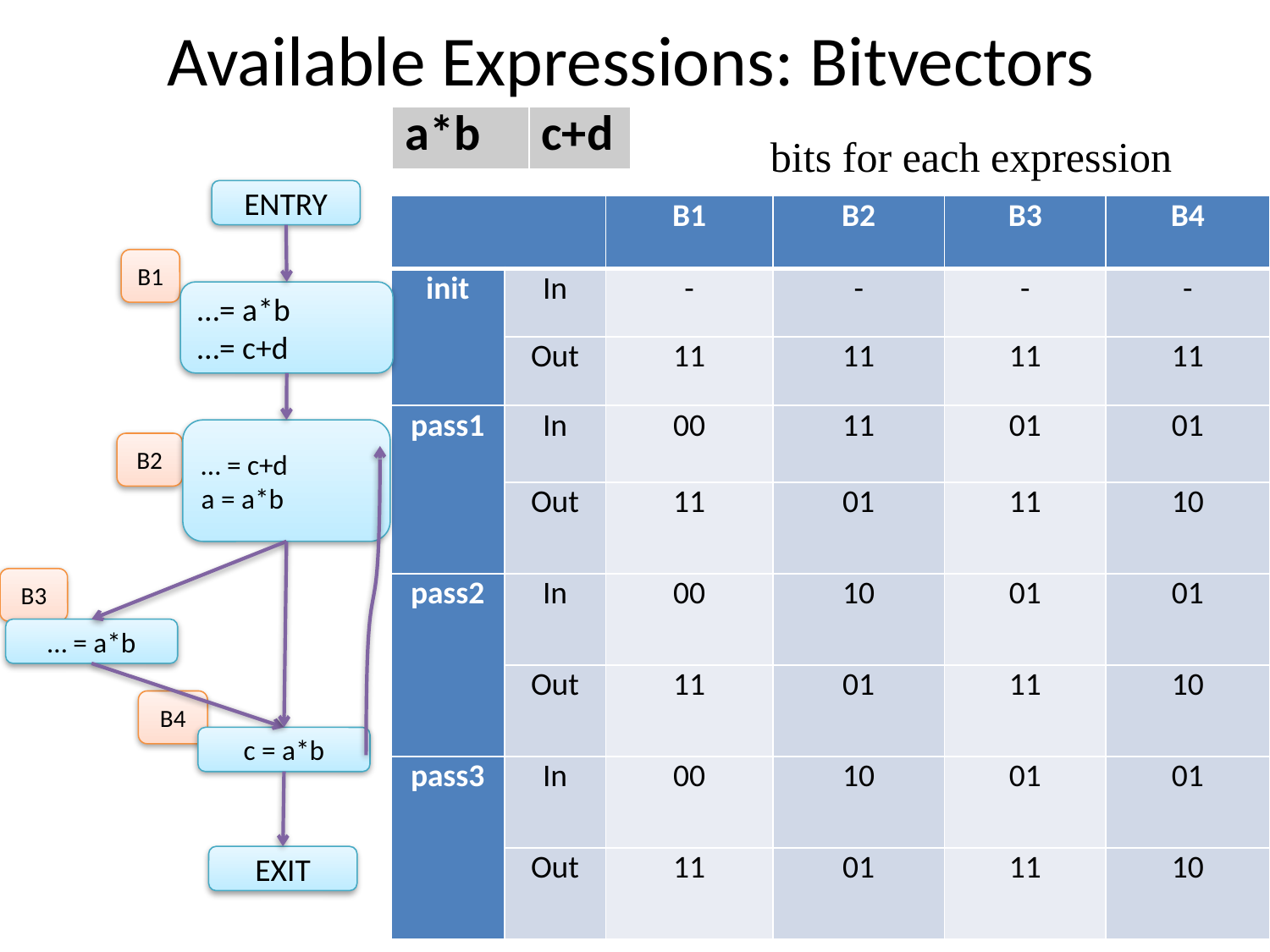

# Available Expressions: Bitvectors
| a\*b | c+d |
| --- | --- |
bits for each expression
ENTRY
…= a*b
…= c+d
… = c+d
a = a*b
… = a*b
c = a*b
EXIT
B1
B2
B3
B4
|  |  | B1 | B2 | B3 | B4 |
| --- | --- | --- | --- | --- | --- |
| init | In | - | - | - | - |
|  | Out | 11 | 11 | 11 | 11 |
| pass1 | In | 00 | 11 | 01 | 01 |
|  | Out | 11 | 01 | 11 | 10 |
| pass2 | In | 00 | 10 | 01 | 01 |
|  | Out | 11 | 01 | 11 | 10 |
| pass3 | In | 00 | 10 | 01 | 01 |
|  | Out | 11 | 01 | 11 | 10 |
25